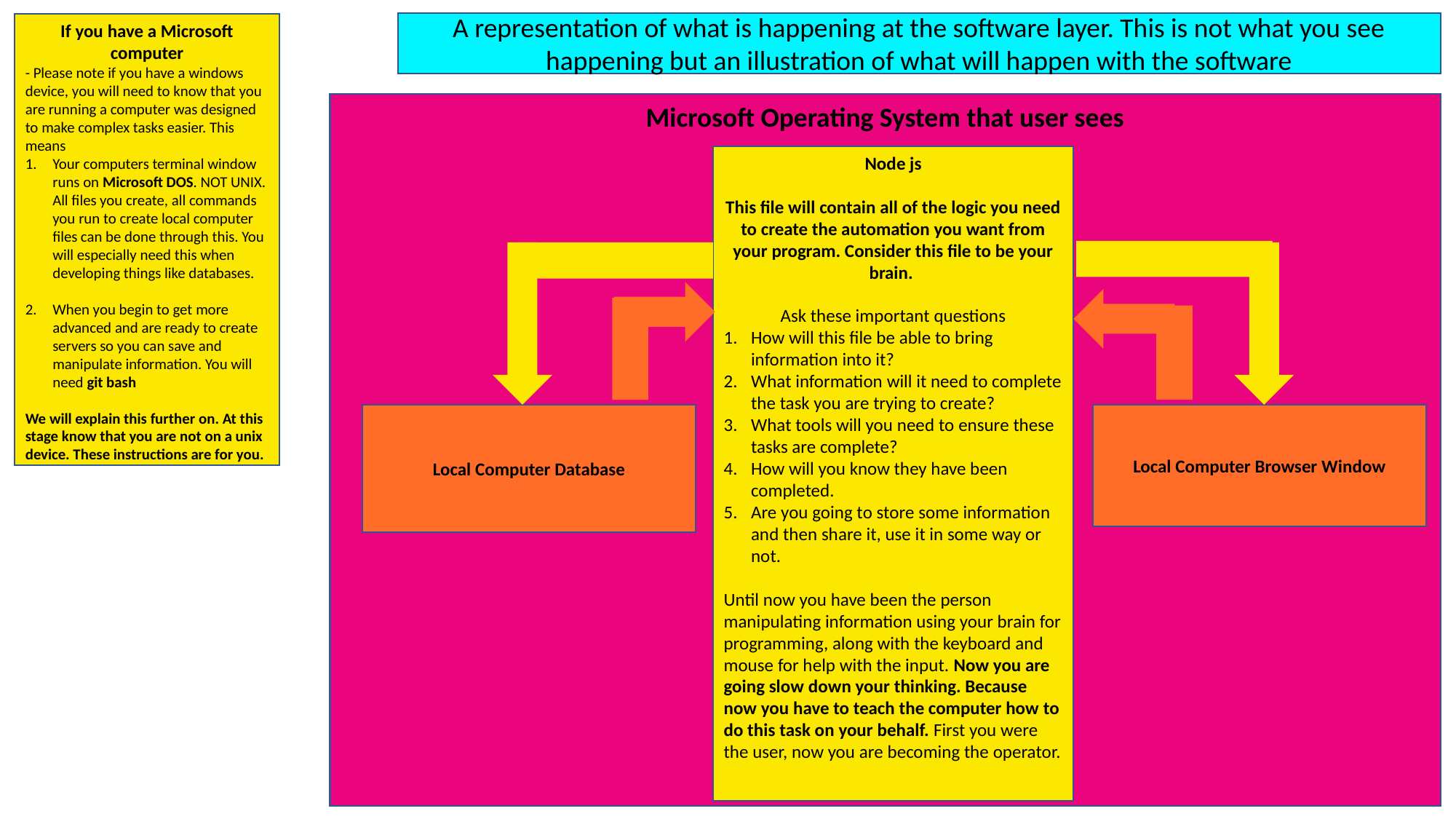

A representation of what is happening at the software layer. This is not what you see happening but an illustration of what will happen with the software
If you have a Microsoft computer
- Please note if you have a windows device, you will need to know that you are running a computer was designed to make complex tasks easier. This means
Your computers terminal window runs on Microsoft DOS. NOT UNIX. All files you create, all commands you run to create local computer files can be done through this. You will especially need this when developing things like databases.

When you begin to get more advanced and are ready to create servers so you can save and manipulate information. You will need git bash

We will explain this further on. At this stage know that you are not on a unix device. These instructions are for you.
Microsoft Operating System that user sees
Node js

This file will contain all of the logic you need to create the automation you want from your program. Consider this file to be your brain.

Ask these important questions
How will this file be able to bring information into it?
What information will it need to complete the task you are trying to create?
What tools will you need to ensure these tasks are complete?
How will you know they have been completed.
Are you going to store some information and then share it, use it in some way or not.

Until now you have been the person manipulating information using your brain for programming, along with the keyboard and mouse for help with the input. Now you are going slow down your thinking. Because now you have to teach the computer how to do this task on your behalf. First you were the user, now you are becoming the operator.

Local Computer Database
Local Computer Browser Window